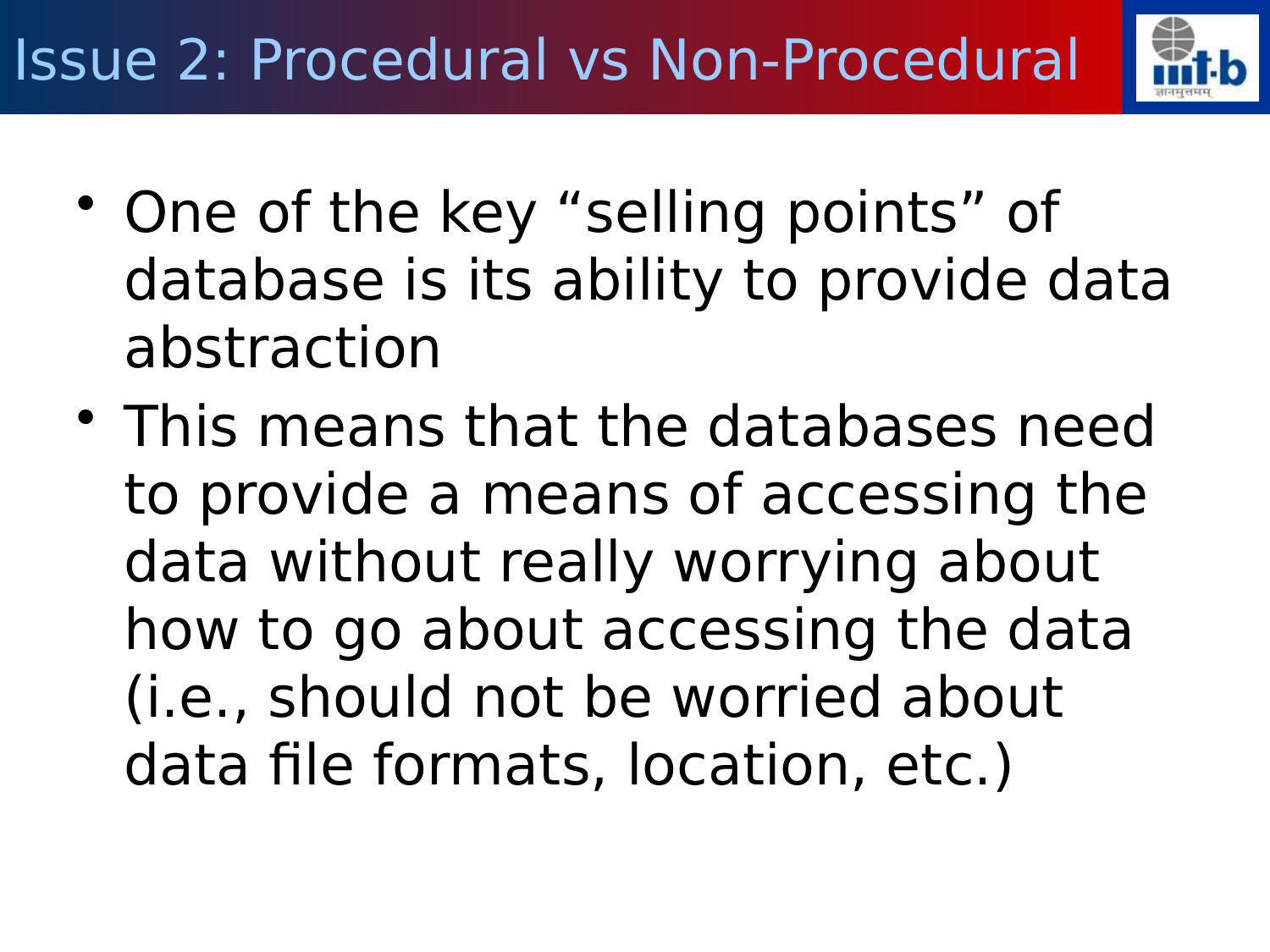

# Issue 2: Procedural vs Non-Procedural
One of the key “selling points” of database is its ability to provide data abstraction
This means that the databases need to provide a means of accessing the data without really worrying about how to go about accessing the data (i.e., should not be worried about data file formats, location, etc.)